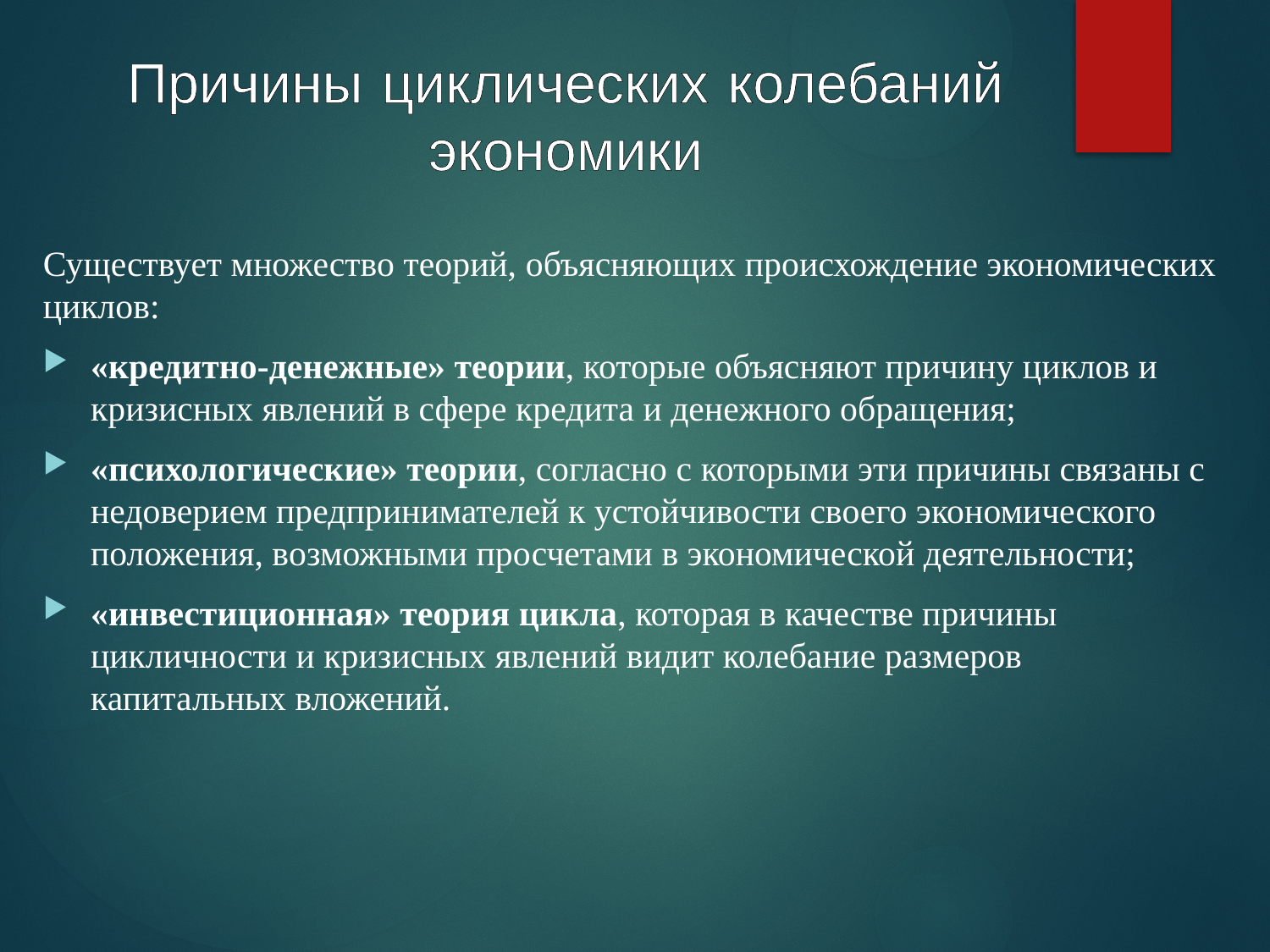

# Причины циклических колебаний экономики
Существует множество теорий, объясняющих происхождение экономических циклов:
«кредитно-денежные» теории, которые объясняют причину циклов и кризисных явлений в сфере кредита и денежного обращения;
«психологические» теории, согласно с которыми эти причины связаны с недоверием предпринимателей к устойчивости своего экономического положения, возможными просчетами в экономической деятельности;
«инвестиционная» теория цикла, которая в качестве причины цикличности и кризисных явлений видит колебание размеров капитальных вложений.